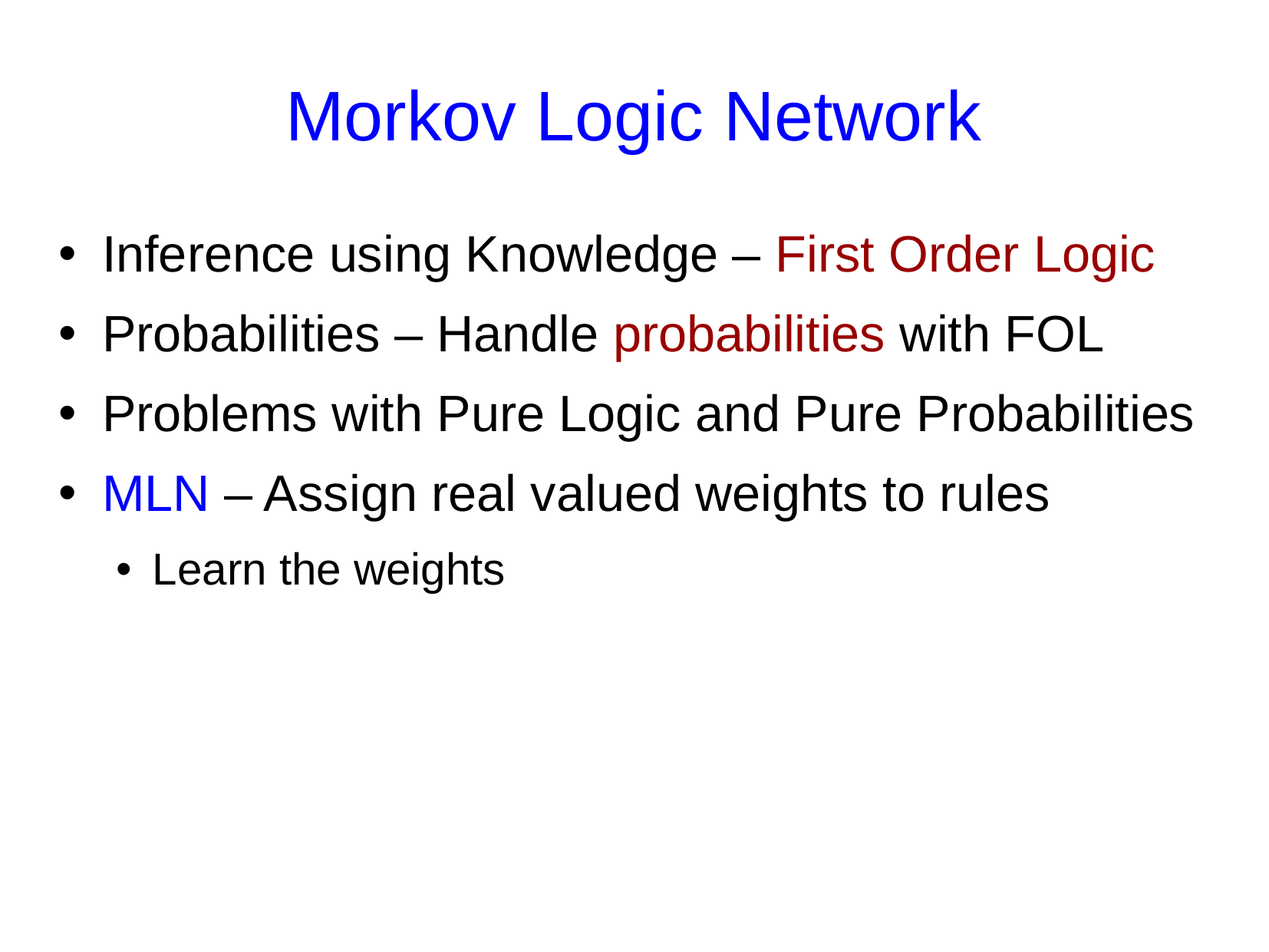

# Morkov Logic Network
Inference using Knowledge – First Order Logic
Probabilities – Handle probabilities with FOL
Problems with Pure Logic and Pure Probabilities
MLN – Assign real valued weights to rules
Learn the weights